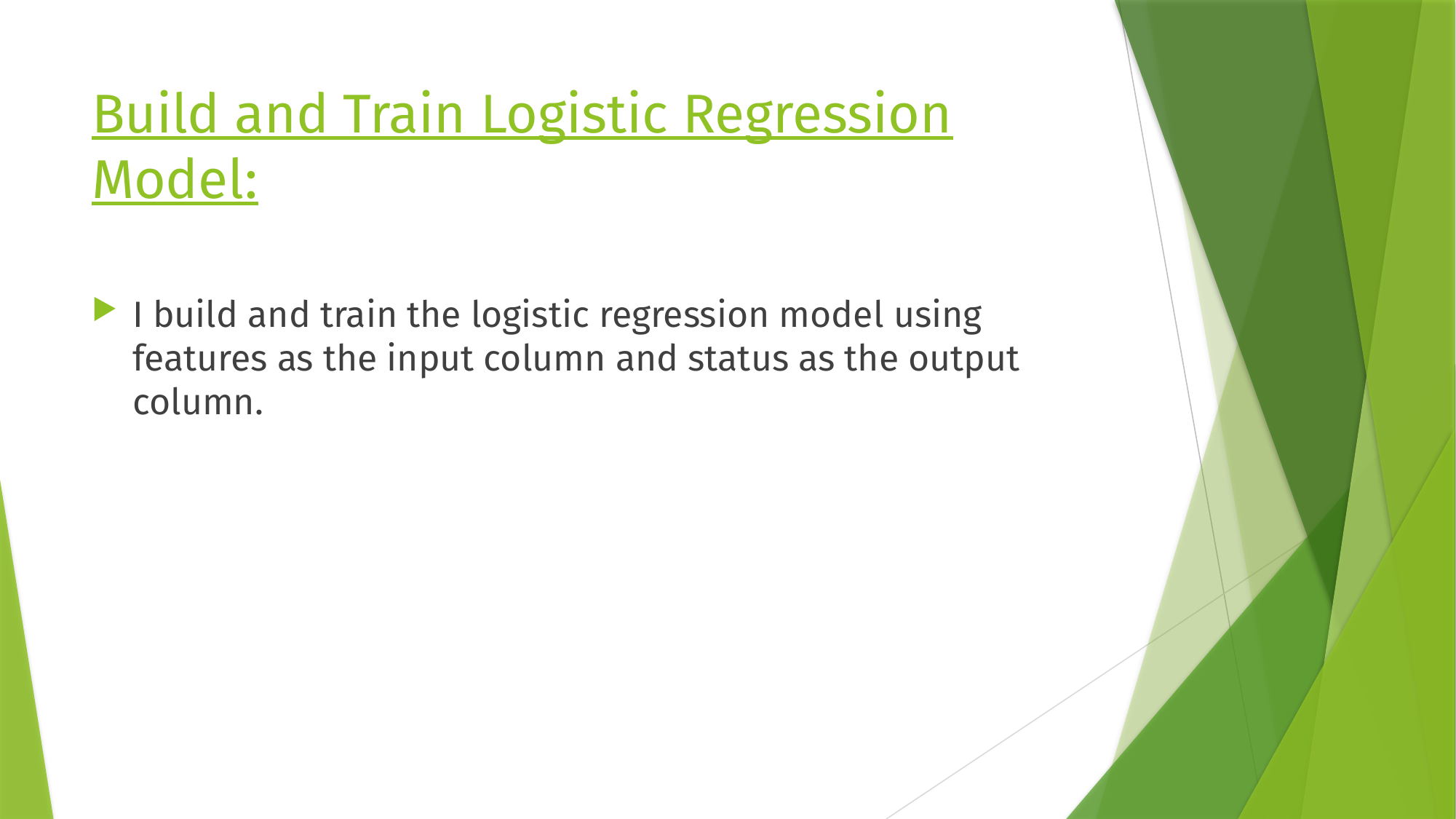

# Build and Train Logistic Regression Model:
I build and train the logistic regression model using features as the input column and status as the output column.